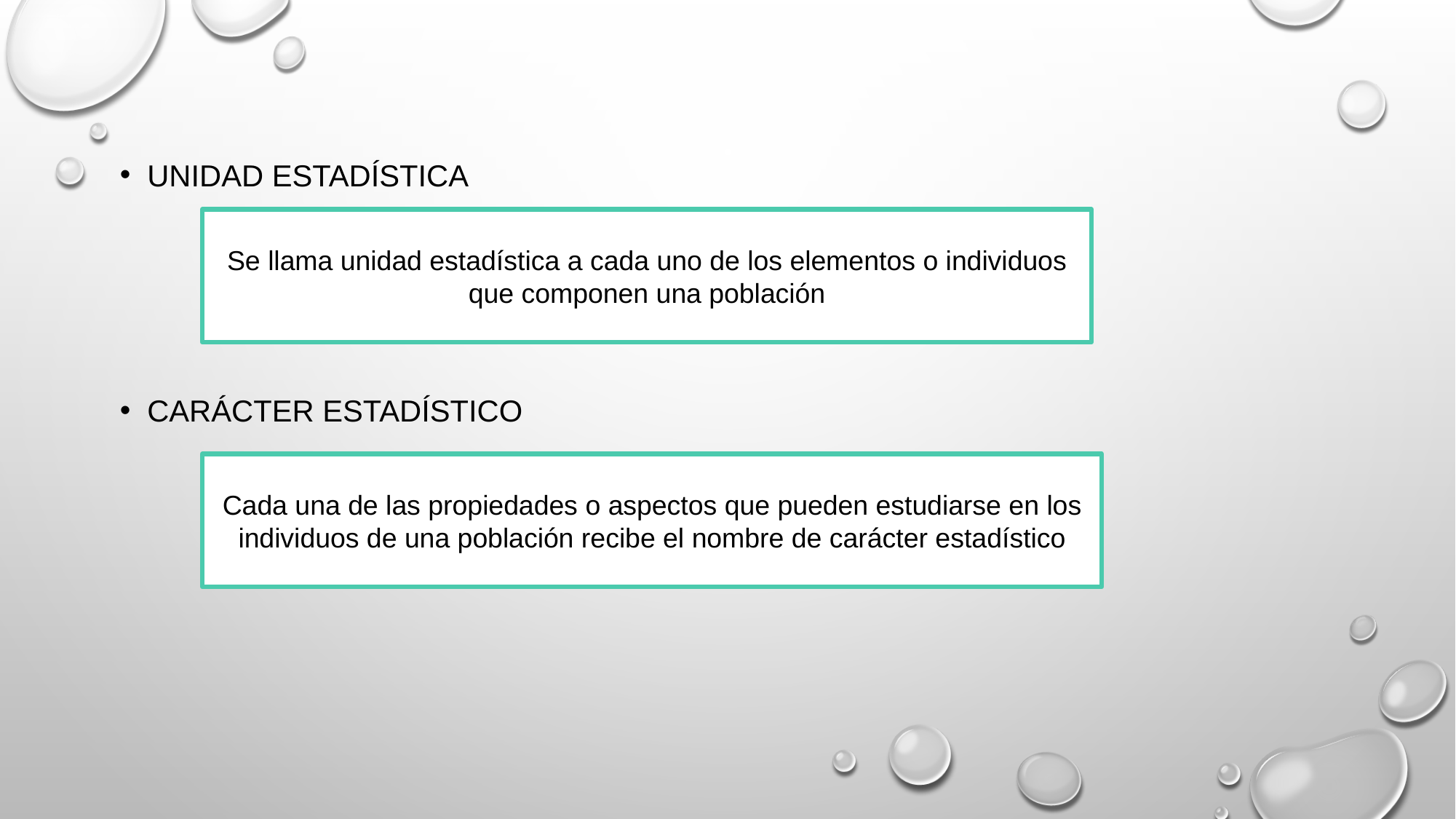

#
Unidad estadística

Carácter estadístico
Se llama unidad estadística a cada uno de los elementos o individuos que componen una población
Cada una de las propiedades o aspectos que pueden estudiarse en los individuos de una población recibe el nombre de carácter estadístico